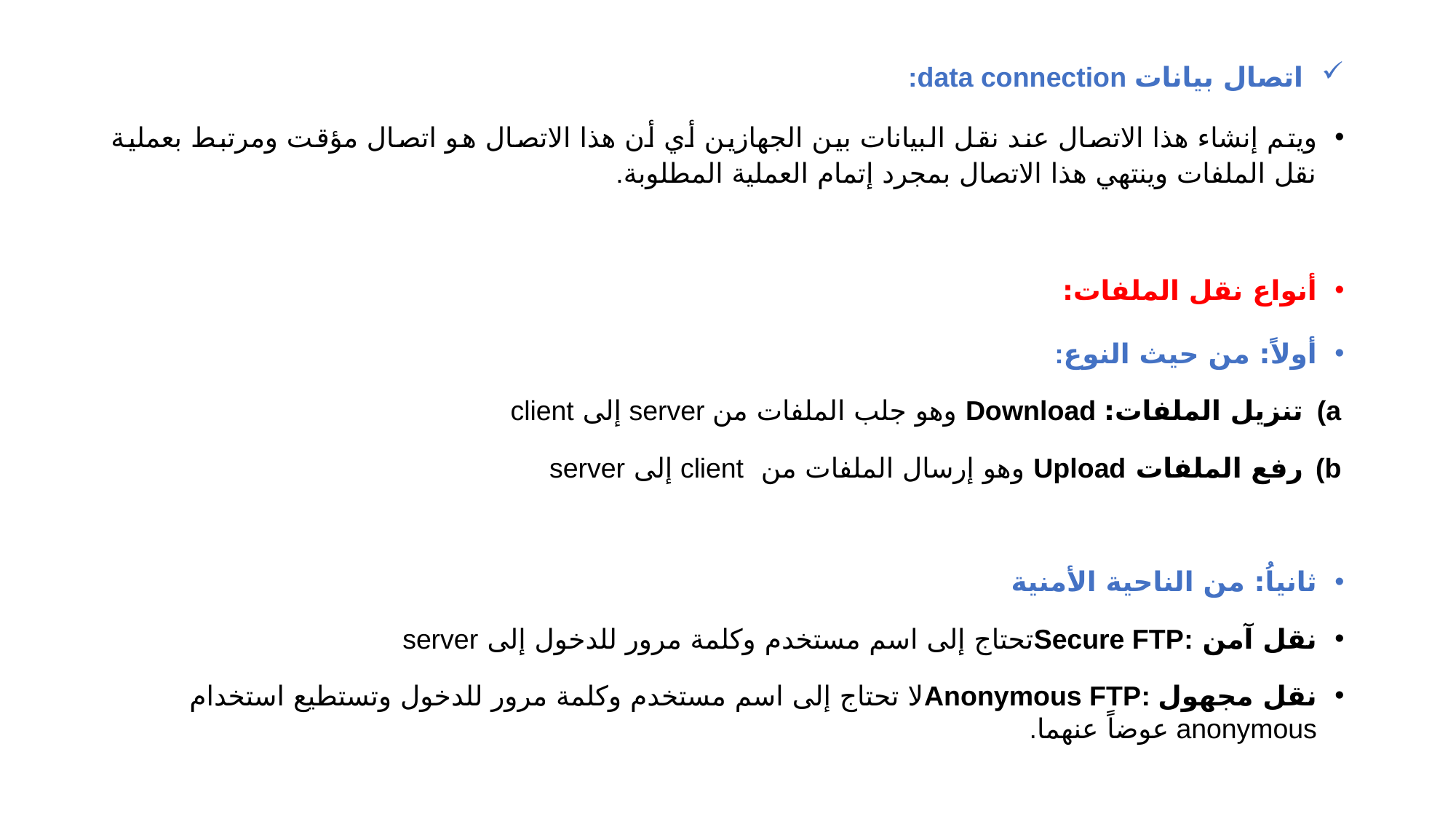

اتصال بيانات data connection:
ويتم إنشاء هذا الاتصال عند نقل البيانات بين الجهازين أي أن هذا الاتصال هو اتصال مؤقت ومرتبط بعملية نقل الملفات وينتهي هذا الاتصال بمجرد إتمام العملية المطلوبة.

أنواع نقل الملفات:
أولاً: من حيث النوع:
تنزيل الملفات: Download وهو جلب الملفات من server إلى client
رفع الملفات Upload وهو إرسال الملفات من  client إلى server

ثانياُ: من الناحية الأمنية
نقل آمن :Secure FTPتحتاج إلى اسم مستخدم وكلمة مرور للدخول إلى server
نقل مجهول :Anonymous FTPلا تحتاج إلى اسم مستخدم وكلمة مرور للدخول وتستطيع استخدام anonymous عوضاً عنهما.